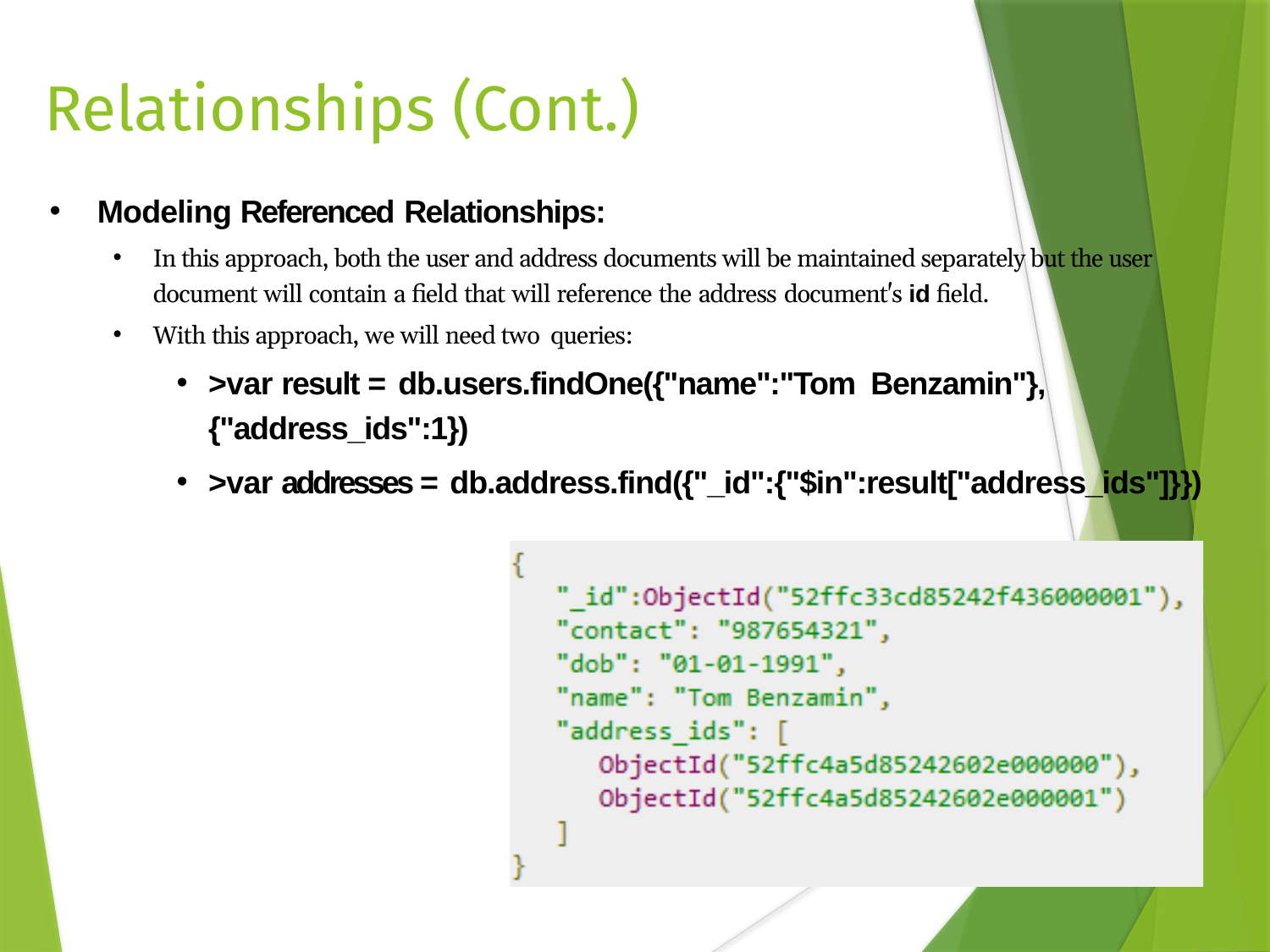

# Relationships (Cont.)
Modeling Referenced Relationships:
In this approach, both the user and address documents will be maintained separately but the user  document will contain a field that will reference the address document's id field.
With this approach, we will need two queries:
>var result = db.users.findOne({"name":"Tom  Benzamin"},{"address_ids":1})
>var addresses = db.address.find({"_id":{"$in":result["address_ids"]}})